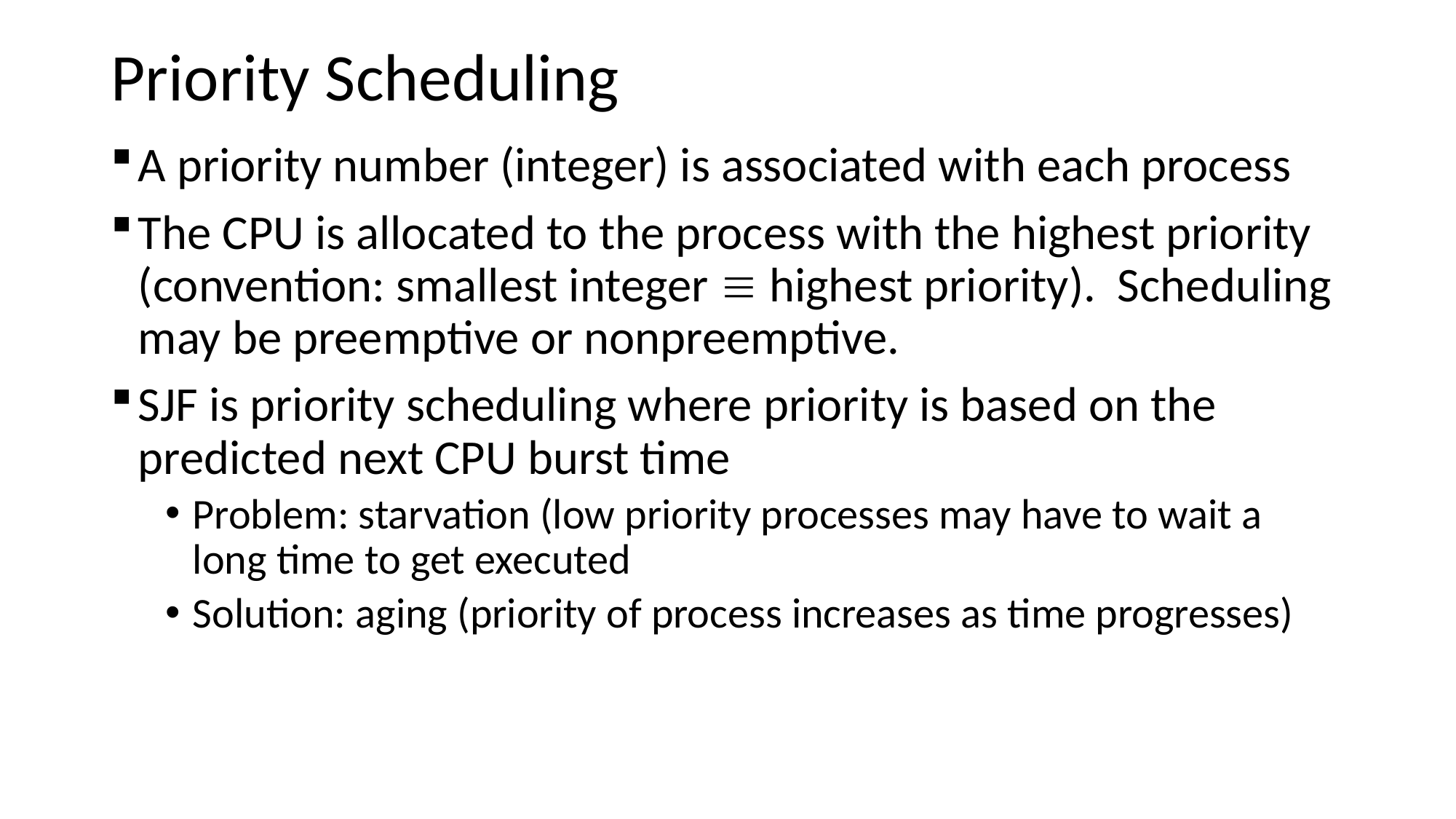

# Priority Scheduling
A priority number (integer) is associated with each process
The CPU is allocated to the process with the highest priority (convention: smallest integer ≡ highest priority).  Scheduling may be preemptive or nonpreemptive.
SJF is priority scheduling where priority is based on the predicted next CPU burst time
Problem: starvation (low priority processes may have to wait a long time to get executed
Solution: aging (priority of process increases as time progresses)